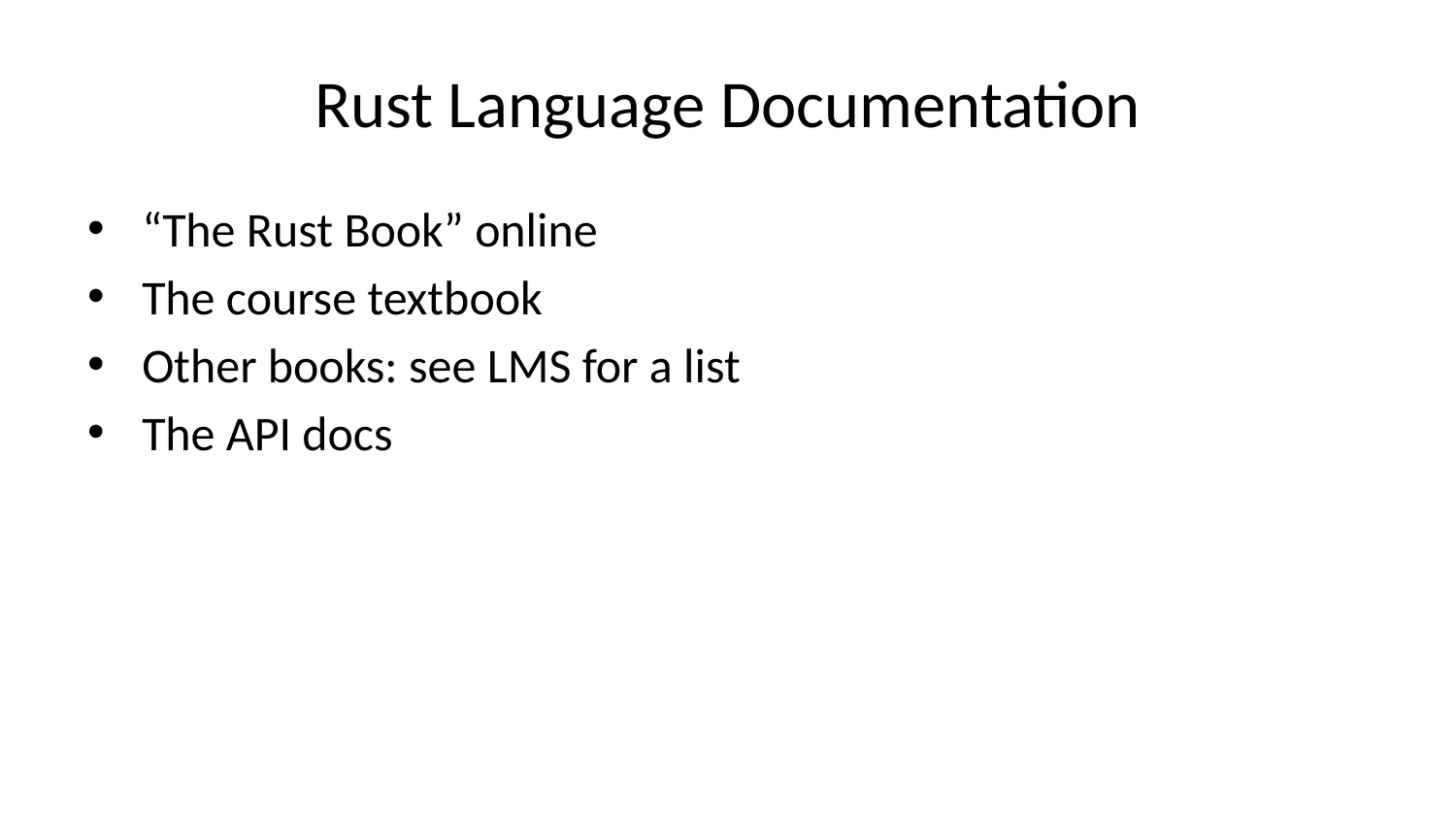

# Rust Language Documentation
“The Rust Book” online
The course textbook
Other books: see LMS for a list
The API docs